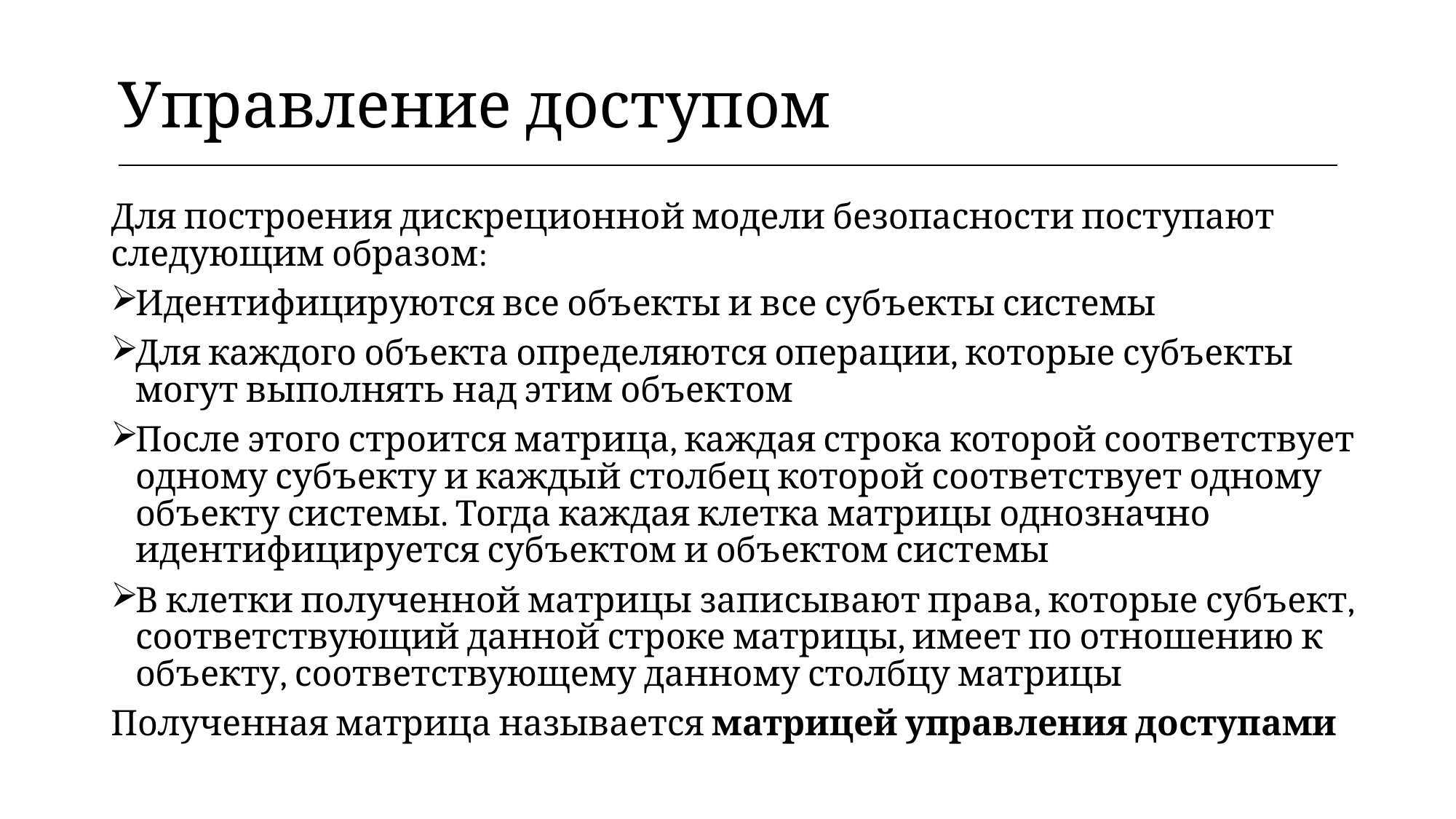

| Управление доступом |
| --- |
Для построения дискреционной модели безопасности поступают следующим образом:
Идентифицируются все объекты и все субъекты системы
Для каждого объекта определяются операции, которые субъекты могут выполнять над этим объектом
После этого строится матрица, каждая строка которой соответствует одному субъекту и каждый столбец которой соответствует одному объекту системы. Тогда каждая клетка матрицы однозначно идентифицируется субъектом и объектом системы
В клетки полученной матрицы записывают права, которые субъект, соответствующий данной строке матрицы, имеет по отношению к объекту, соответствующему данному столбцу матрицы
Полученная матрица называется матрицей управления доступами